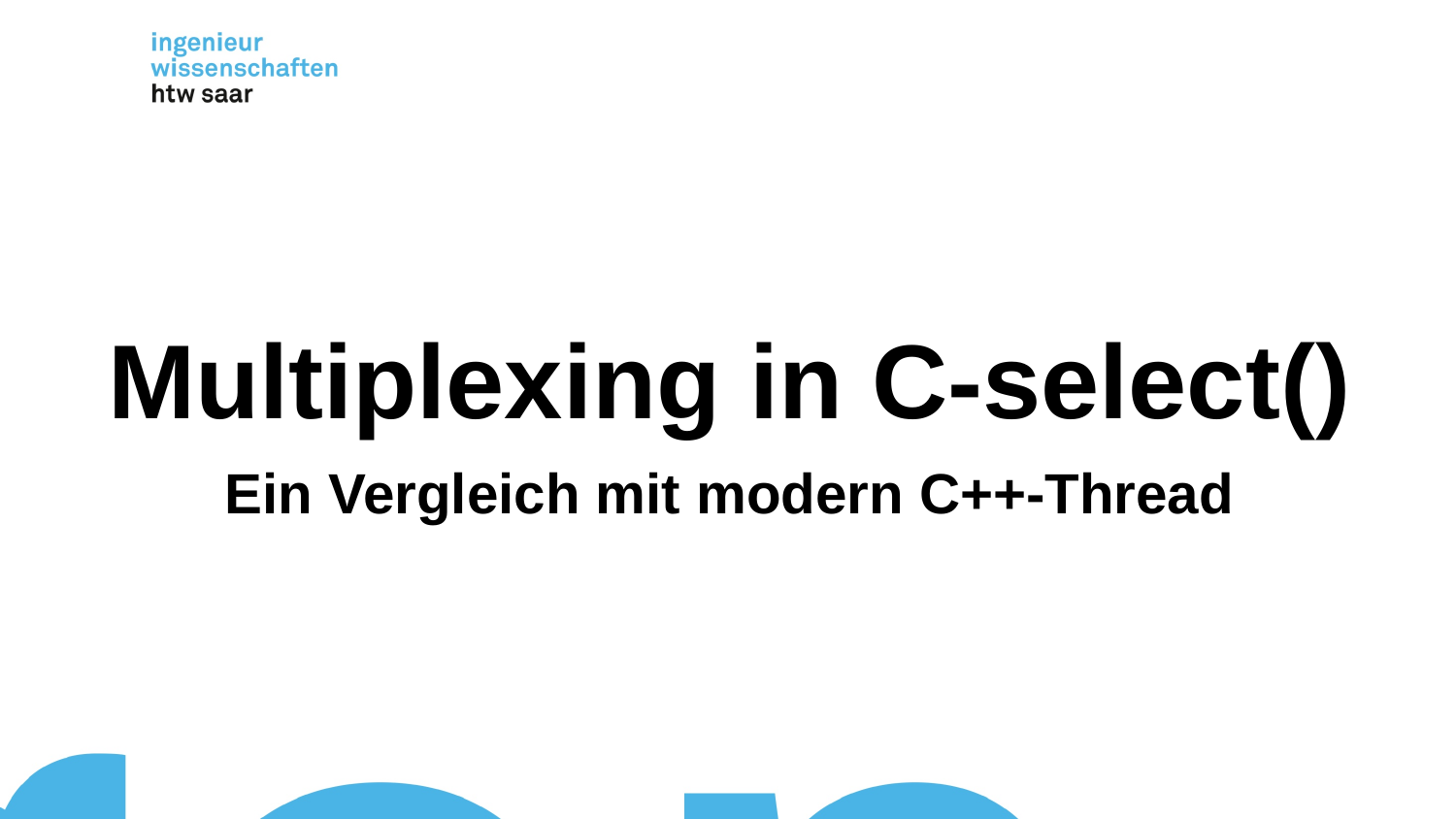

# Multiplexing in C-select()
Ein Vergleich mit modern C++-Thread